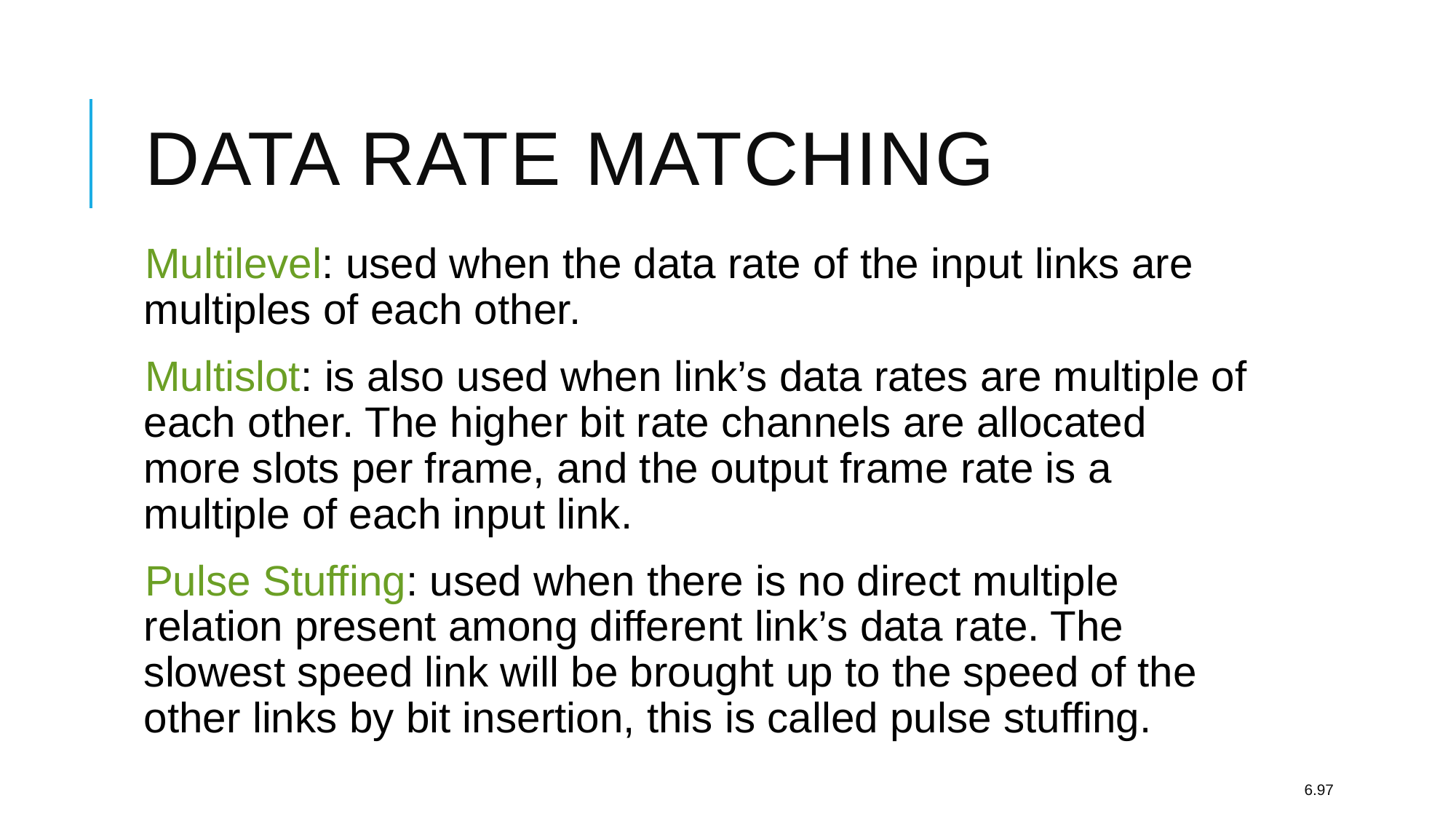

# Data rate matching
Multilevel: used when the data rate of the input links are multiples of each other.
Multislot: is also used when link’s data rates are multiple of each other. The higher bit rate channels are allocated more slots per frame, and the output frame rate is a multiple of each input link.
Pulse Stuffing: used when there is no direct multiple relation present among different link’s data rate. The slowest speed link will be brought up to the speed of the other links by bit insertion, this is called pulse stuffing.
6.97